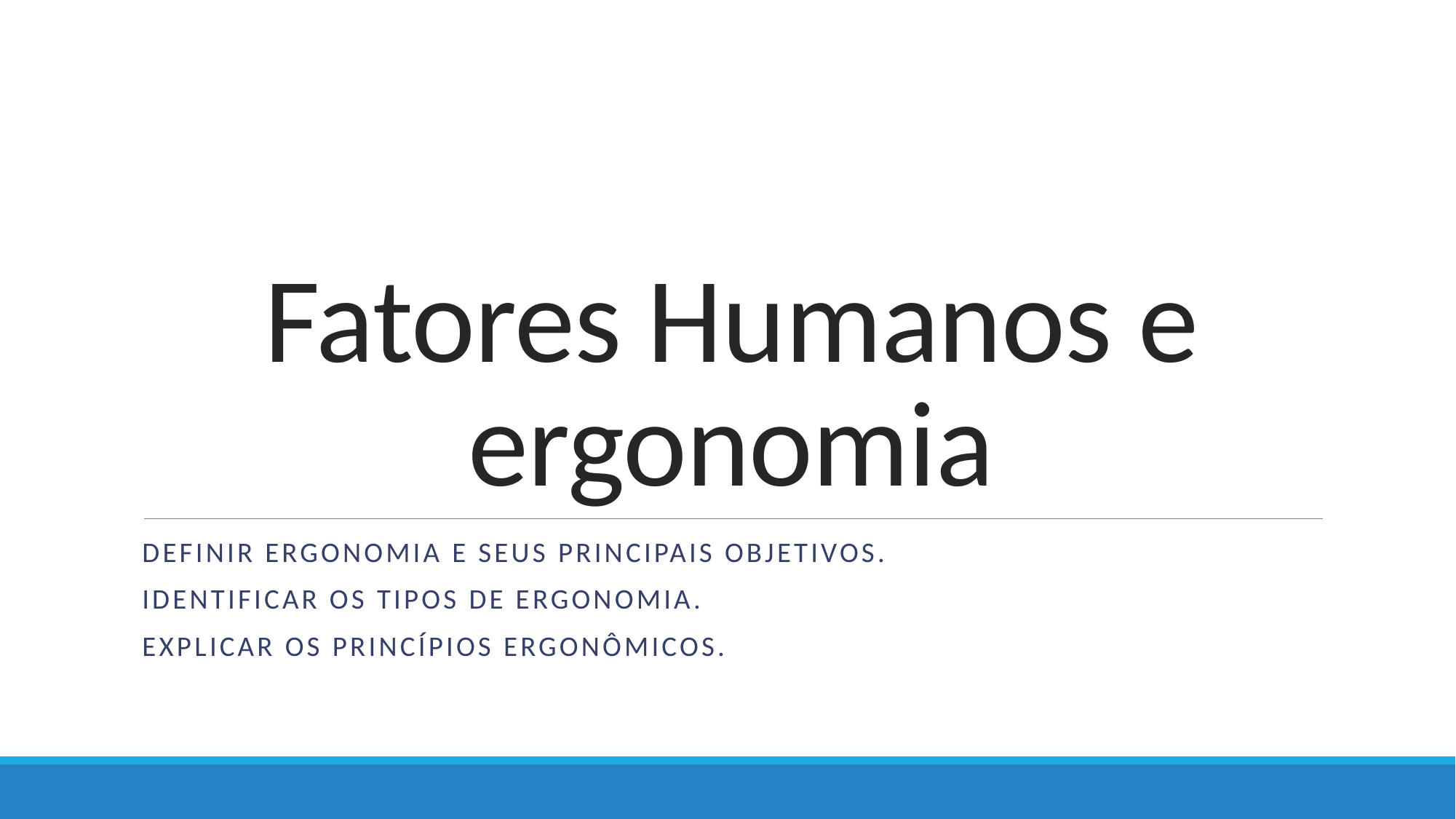

# Fatores Humanos e ergonomia
Definir ergonomia e seus principais objetivos.
Identificar os tipos de ergonomia.
Explicar os princípios ergonômicos.